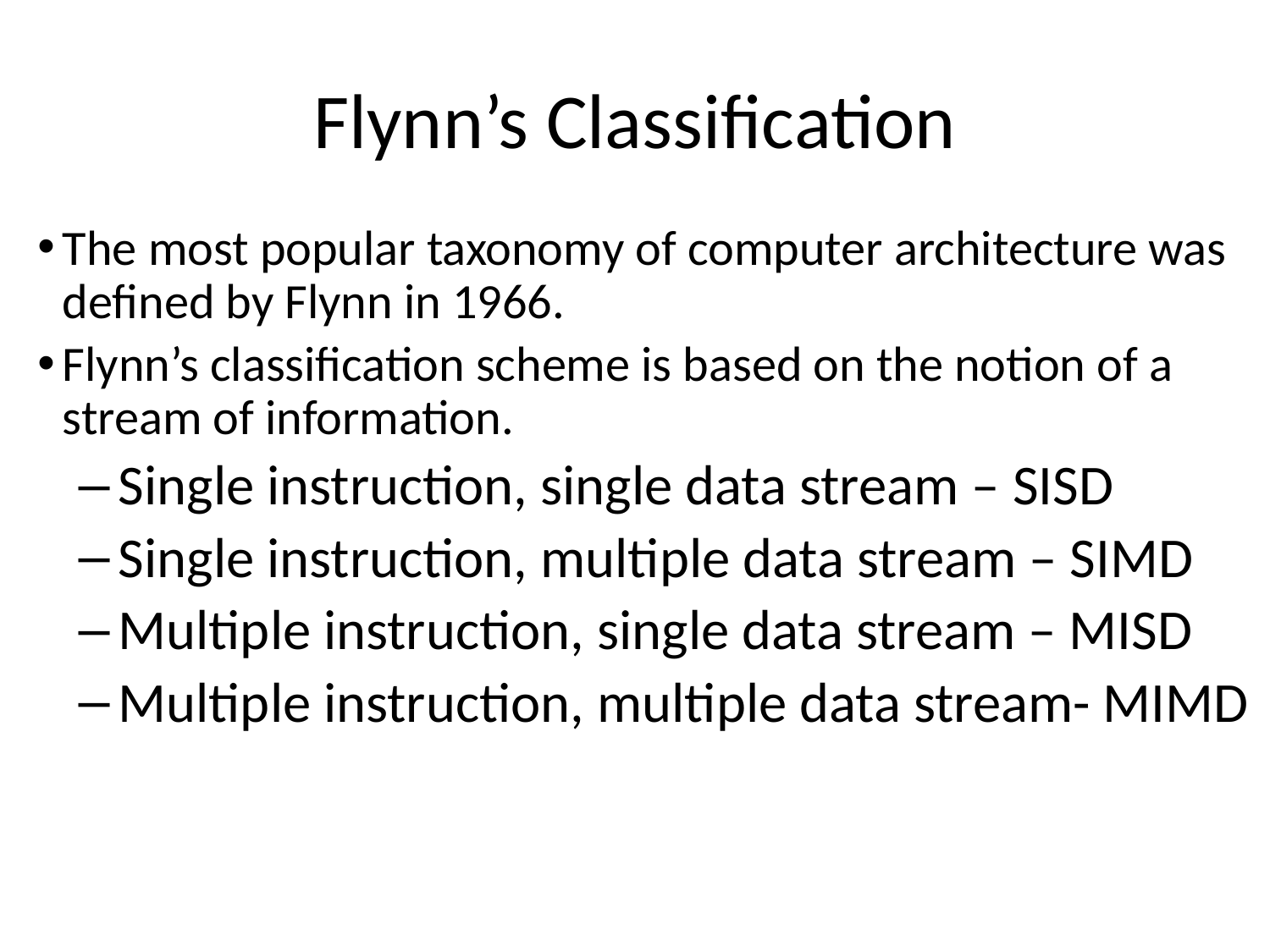

# Flynn’s Classification
The most popular taxonomy of computer architecture was defined by Flynn in 1966.
Flynn’s classification scheme is based on the notion of a stream of information.
Single instruction, single data stream – SISD
Single instruction, multiple data stream – SIMD
Multiple instruction, single data stream – MISD
Multiple instruction, multiple data stream- MIMD